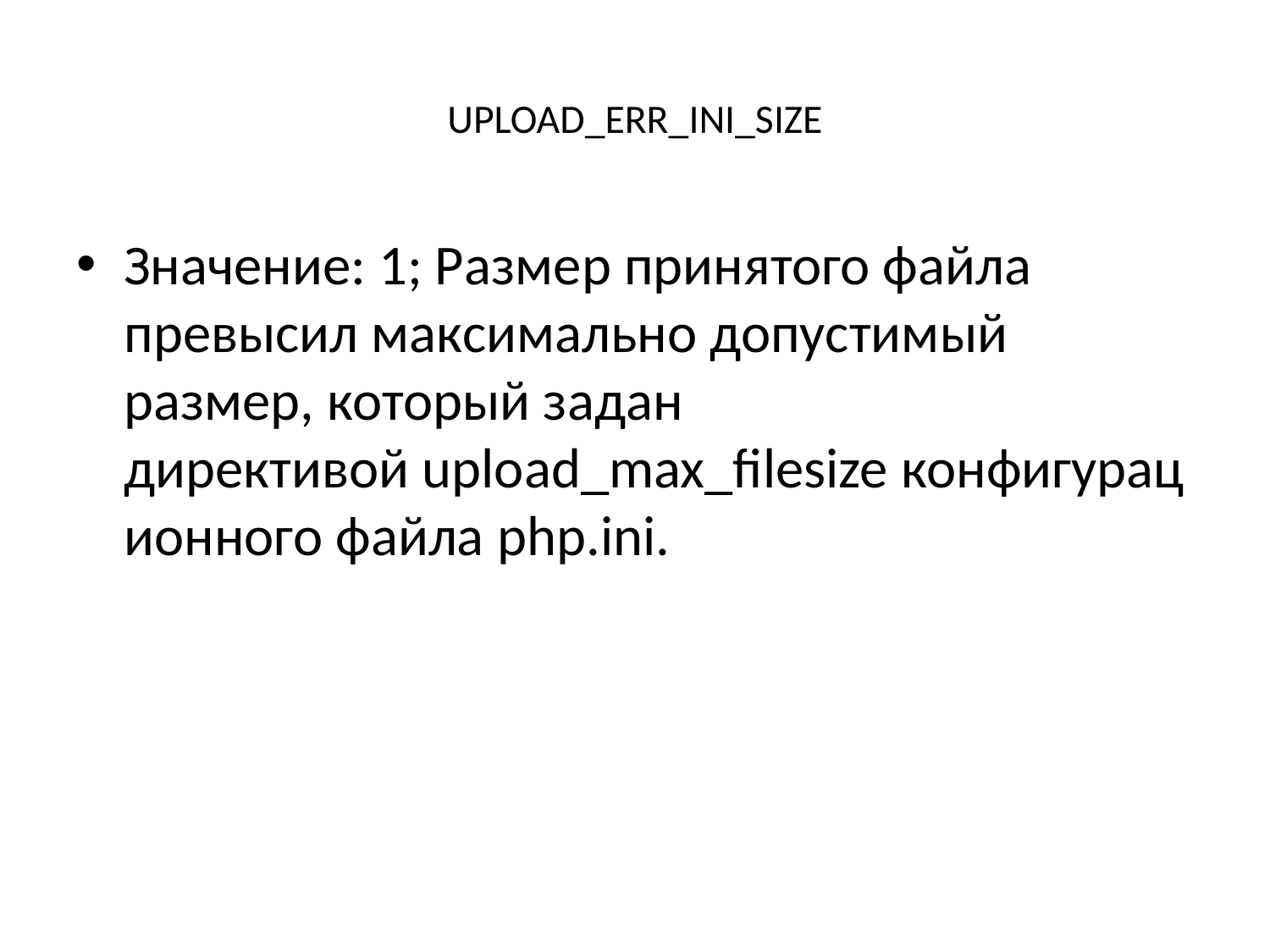

# UPLOAD_ERR_INI_SIZE
Значение: 1; Размер принятого файла превысил максимально допустимый размер, который задан директивой upload_max_filesize конфигурационного файла php.ini.